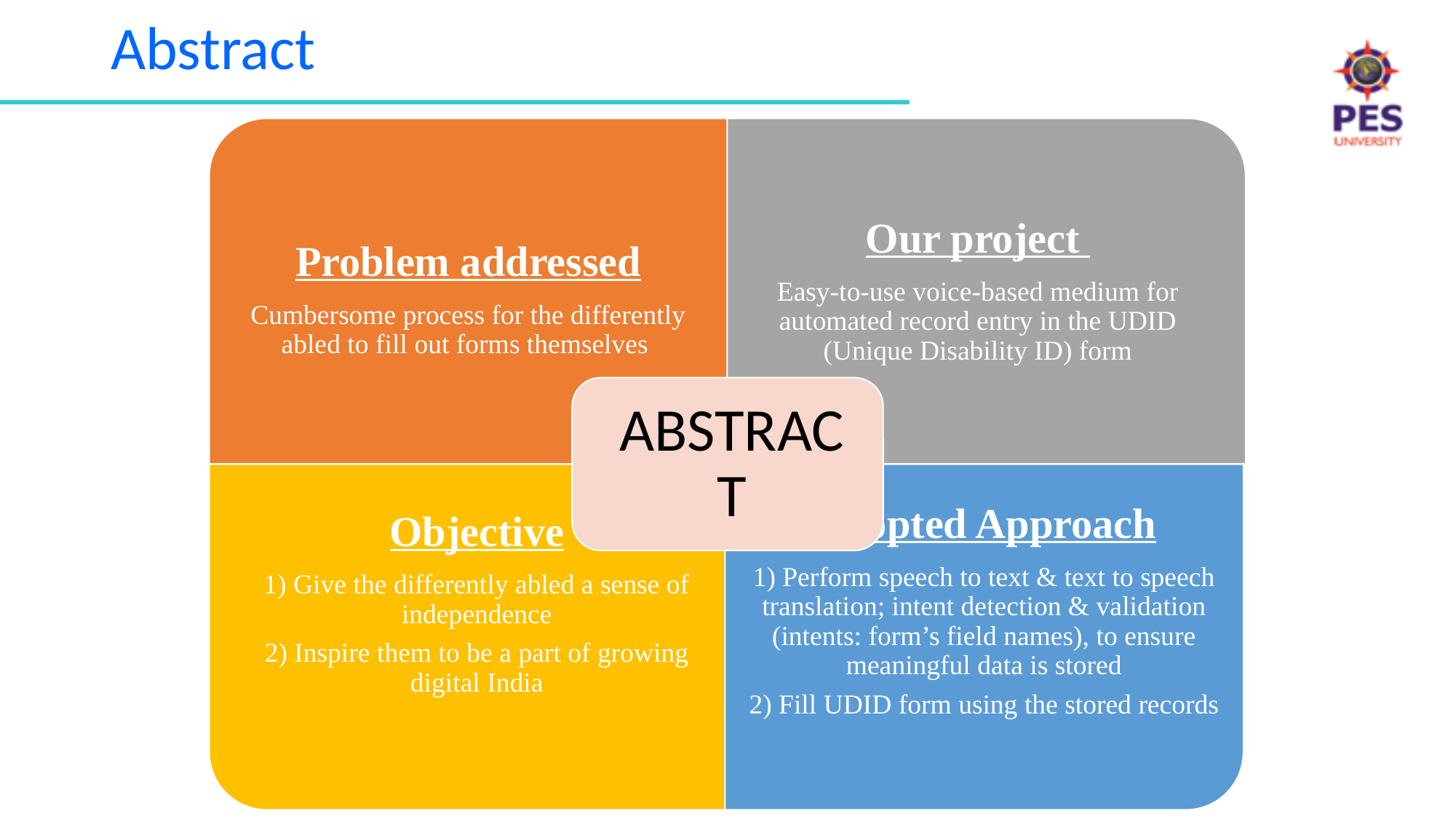

# Abstract
Problem addressed
Cumbersome process for the differently abled to fill out forms themselves
Our project
Easy-to-use voice-based medium for automated record entry in the UDID (Unique Disability ID) form
Objective
1) Give the differently abled a sense of independence
2) Inspire them to be a part of growing digital India

Adopted Approach
1) Perform speech to text & text to speech translation; intent detection & validation (intents: form’s field names), to ensure meaningful data is stored
2) Fill UDID form using the stored records

ABSTRACT